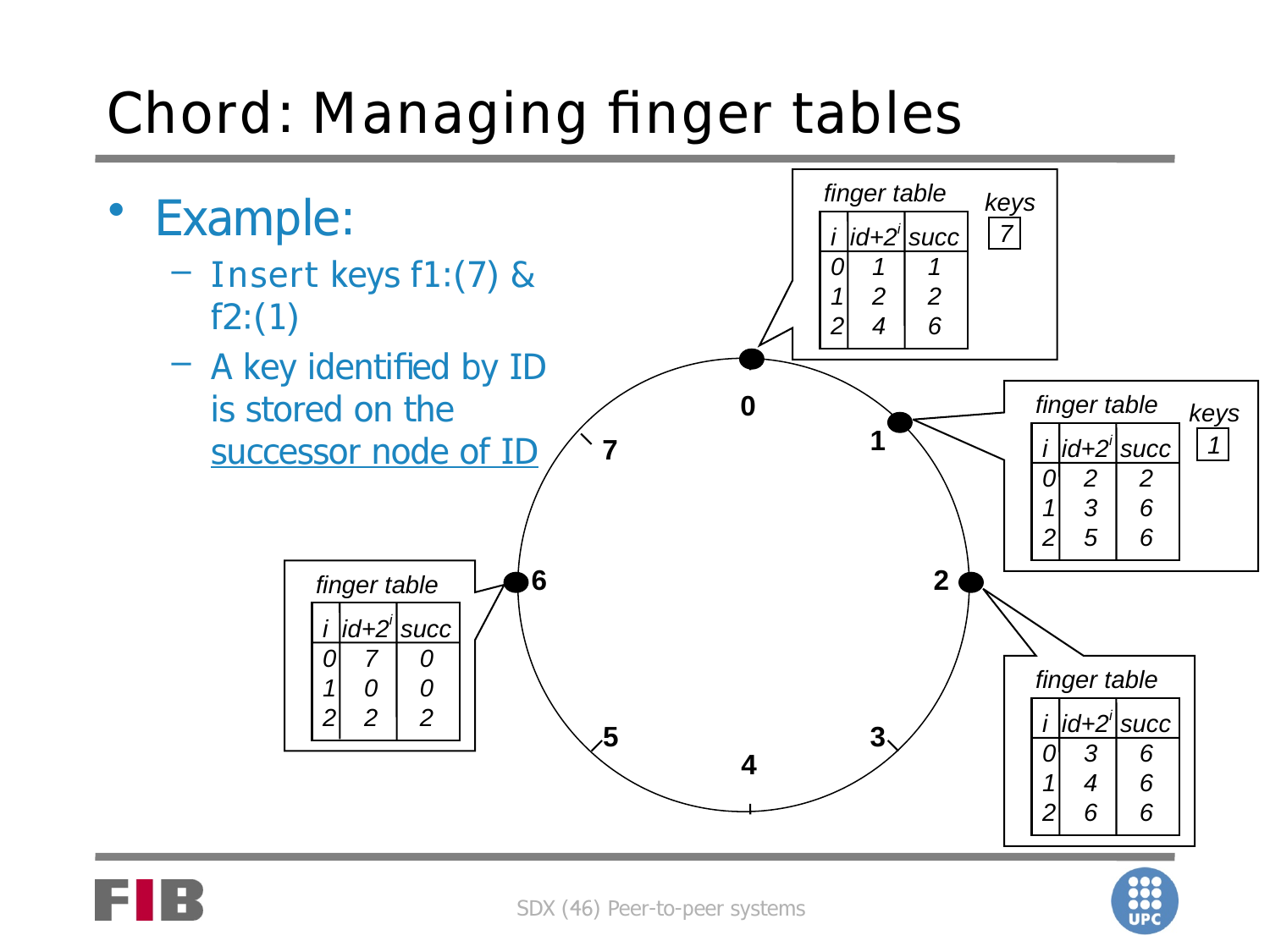

# Chord: Managing finger tables

finger table
Example:
Insert keys f1:(7) & f2:(1)
A key identified by ID is stored on the successor node of ID
keys

7
i  id+2i  succ
0    1      1
1    2      2
2    4      6

0
finger table
keys

1

1
i  id+2i  succ
0    2      2
1    3      6
2    5      6
7

6
2

finger table

i  id+2i  succ
0    7      0
1    0      0
2    2      2

finger table

i  id+2i  succ
0    3      6
1    4      6
2    6      6
5
3

4